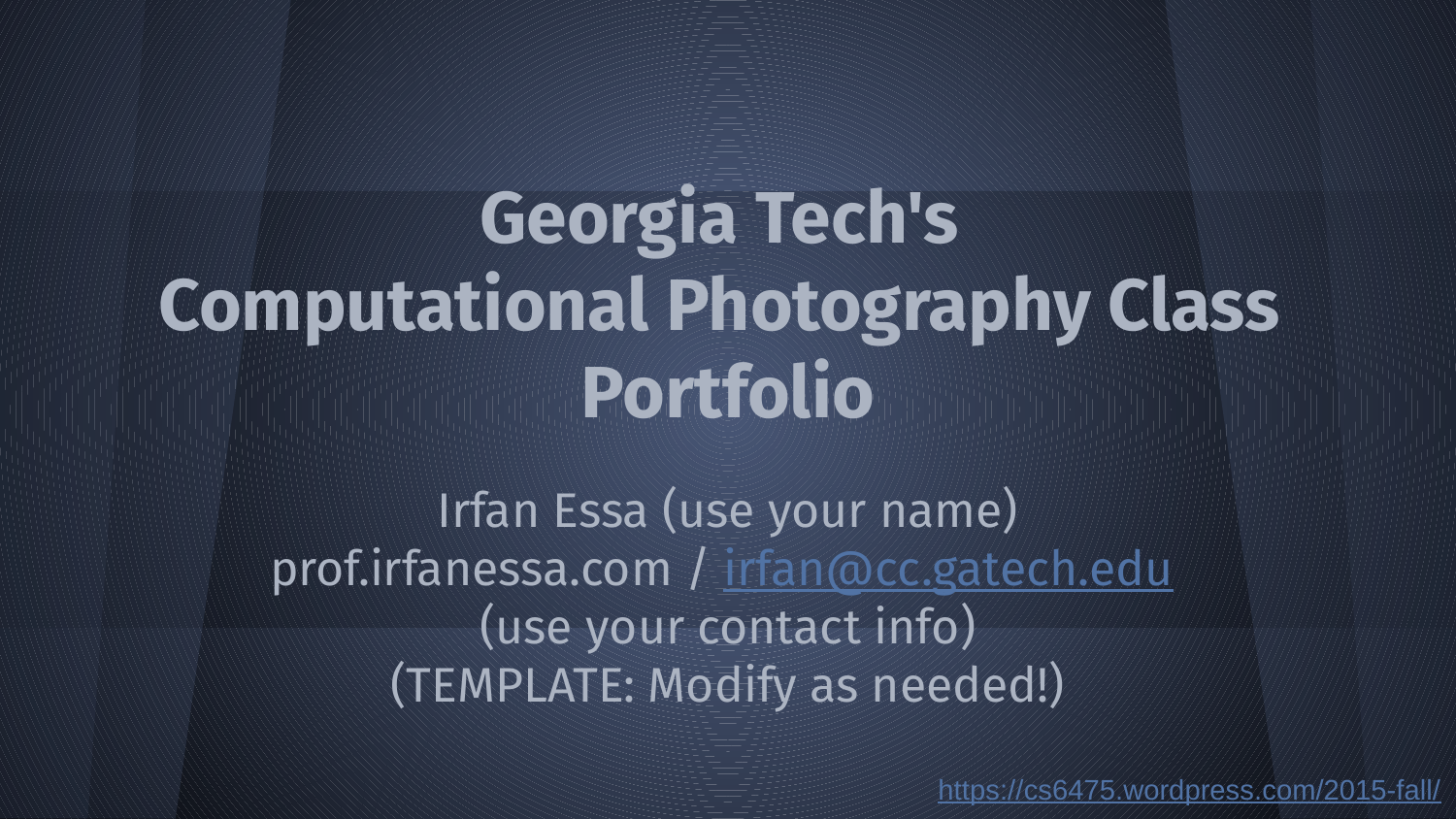

# Georgia Tech's Computational Photography Class
Portfolio
Irfan Essa (use your name)
prof.irfanessa.com / irfan@cc.gatech.edu
(use your contact info)
(TEMPLATE: Modify as needed!)
https://cs6475.wordpress.com/2015-fall/